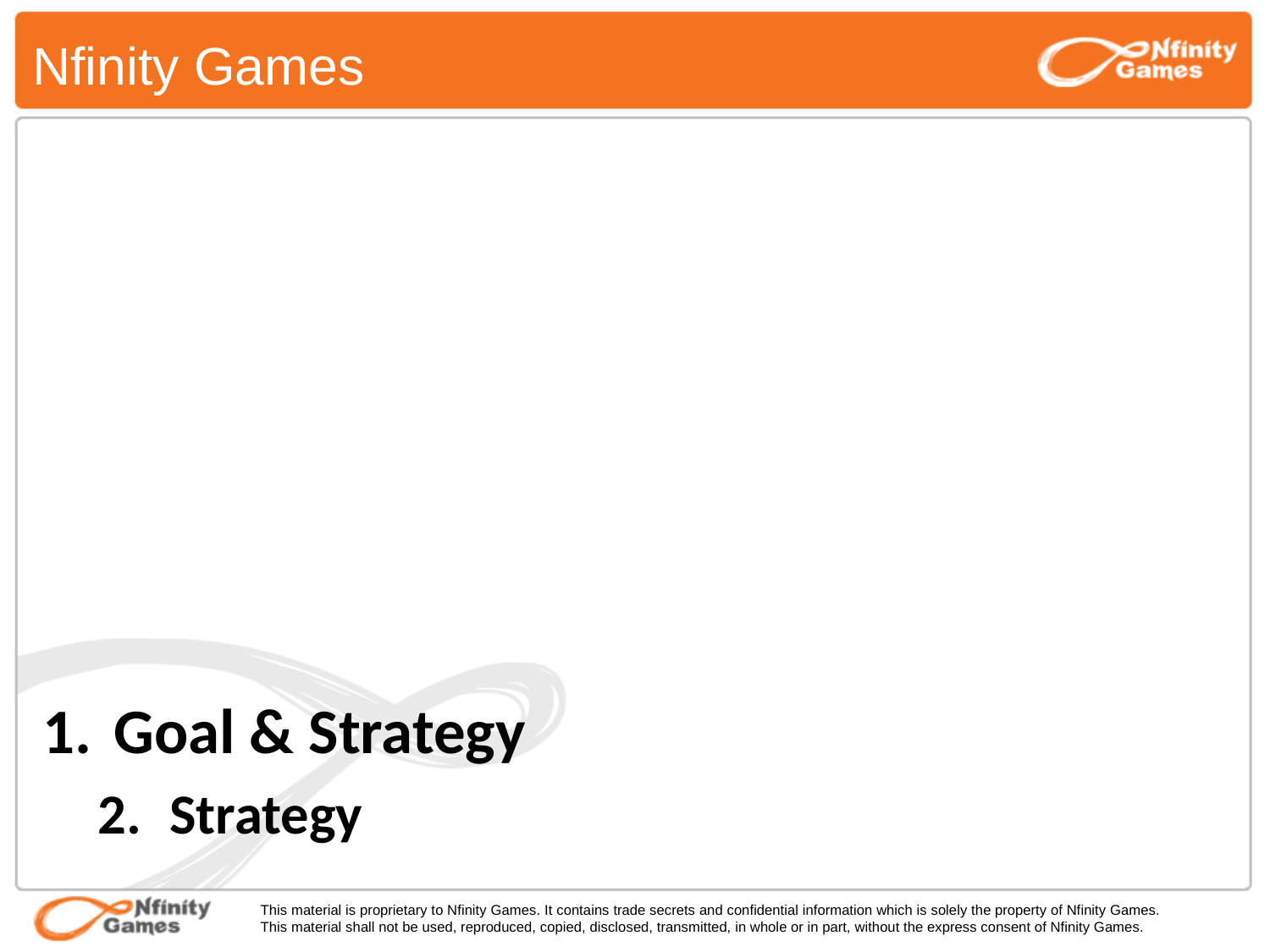

# Nfinity Games

Goal & Strategy
Strategy